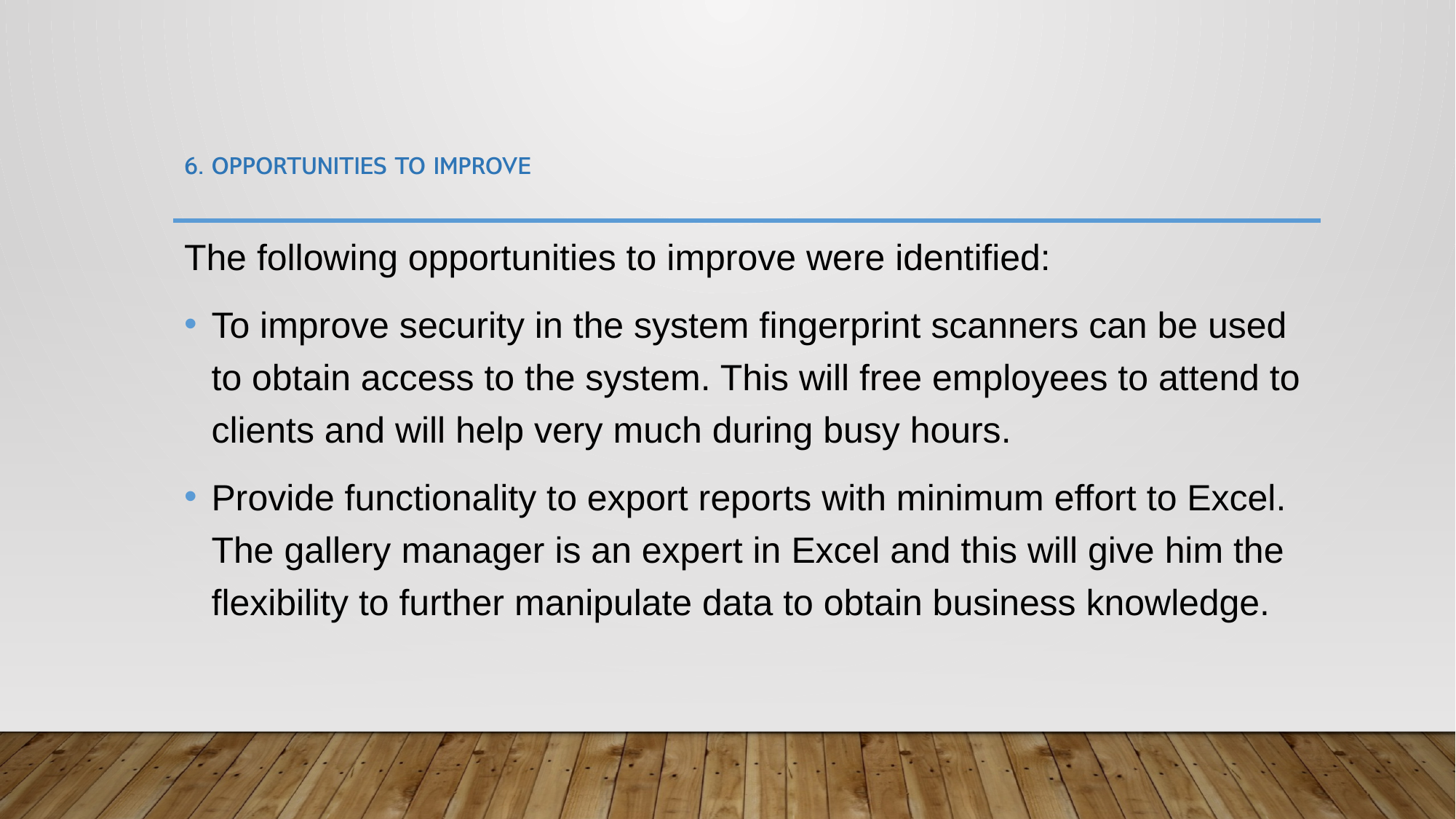

# 6. OPPORTUNITIES TO IMPROVE
The following opportunities to improve were identified:
To improve security in the system fingerprint scanners can be used to obtain access to the system. This will free employees to attend to clients and will help very much during busy hours.
Provide functionality to export reports with minimum effort to Excel. The gallery manager is an expert in Excel and this will give him the flexibility to further manipulate data to obtain business knowledge.